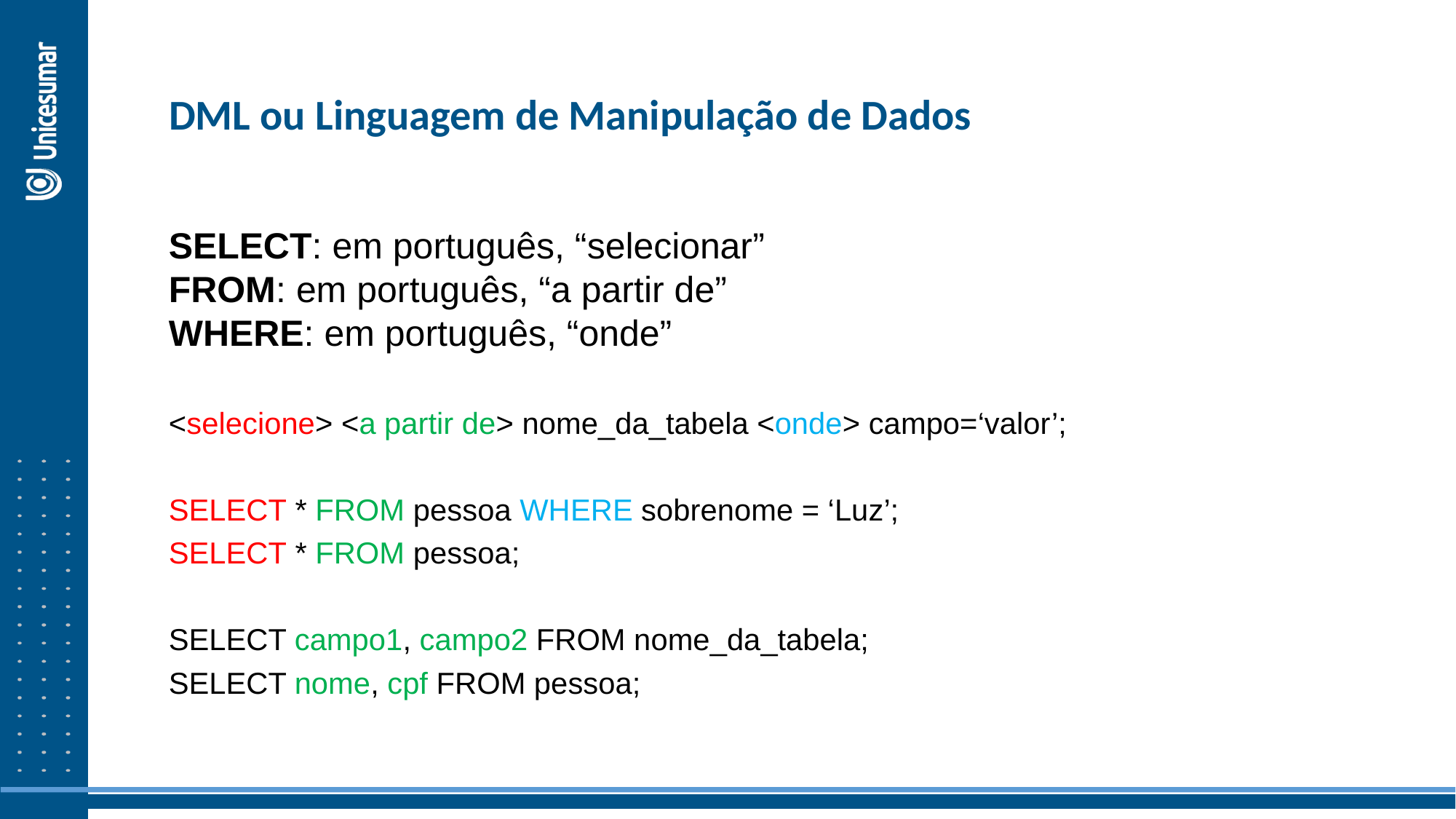

DML ou Linguagem de Manipulação de Dados
SELECT: em português, “selecionar”
FROM: em português, “a partir de”
WHERE: em português, “onde”
<selecione> <a partir de> nome_da_tabela <onde> campo=‘valor’;
SELECT * FROM pessoa WHERE sobrenome = ‘Luz’;
SELECT * FROM pessoa;
SELECT campo1, campo2 FROM nome_da_tabela;
SELECT nome, cpf FROM pessoa;